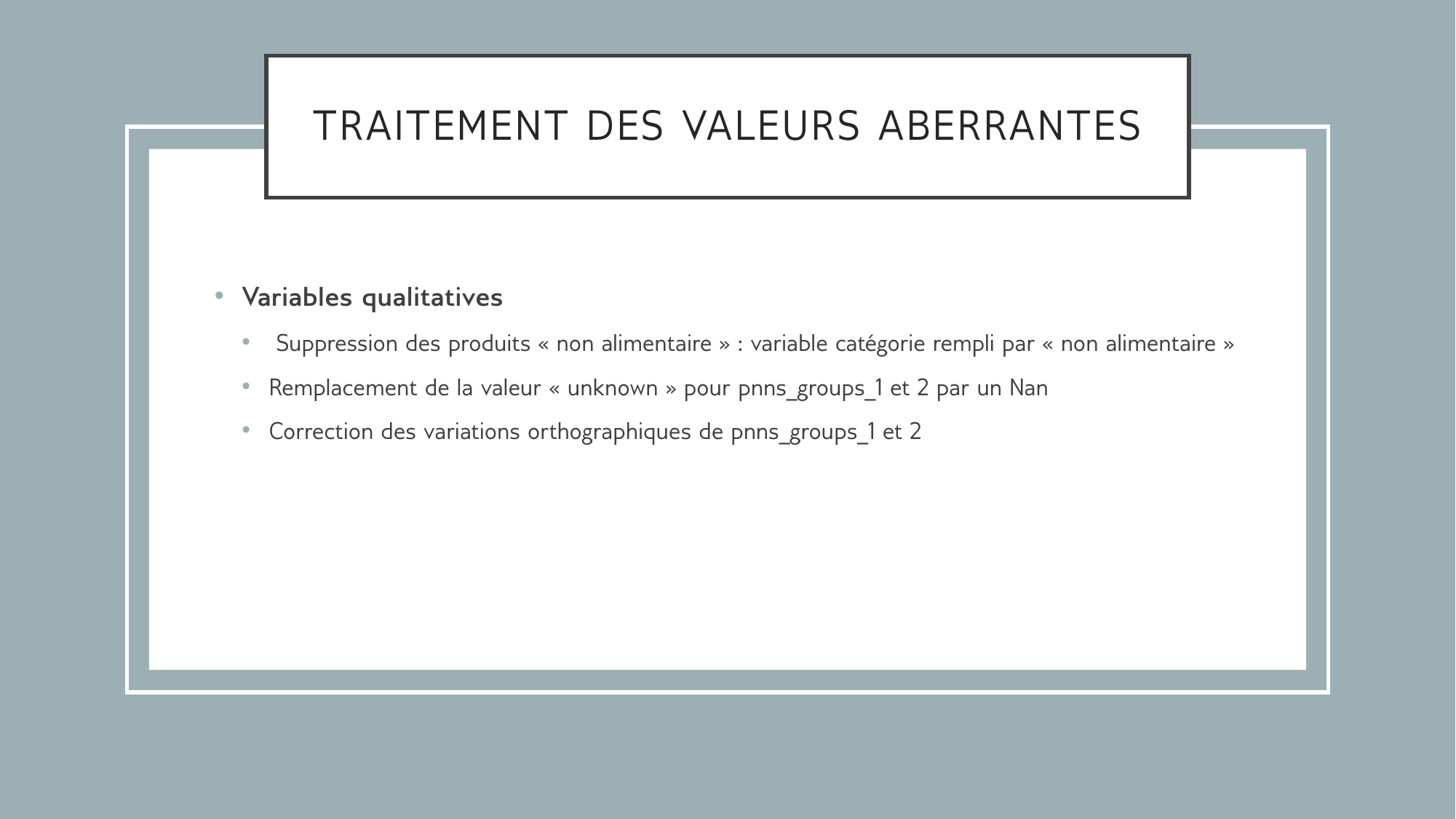

# traitement des valeurs aberrantes

Variables qualitatives
 Suppression des produits « non alimentaire » : variable catégorie rempli par « non alimentaire »
Remplacement de la valeur « unknown » pour pnns_groups_1 et 2 par un Nan
Correction des variations orthographiques de pnns_groups_1 et 2